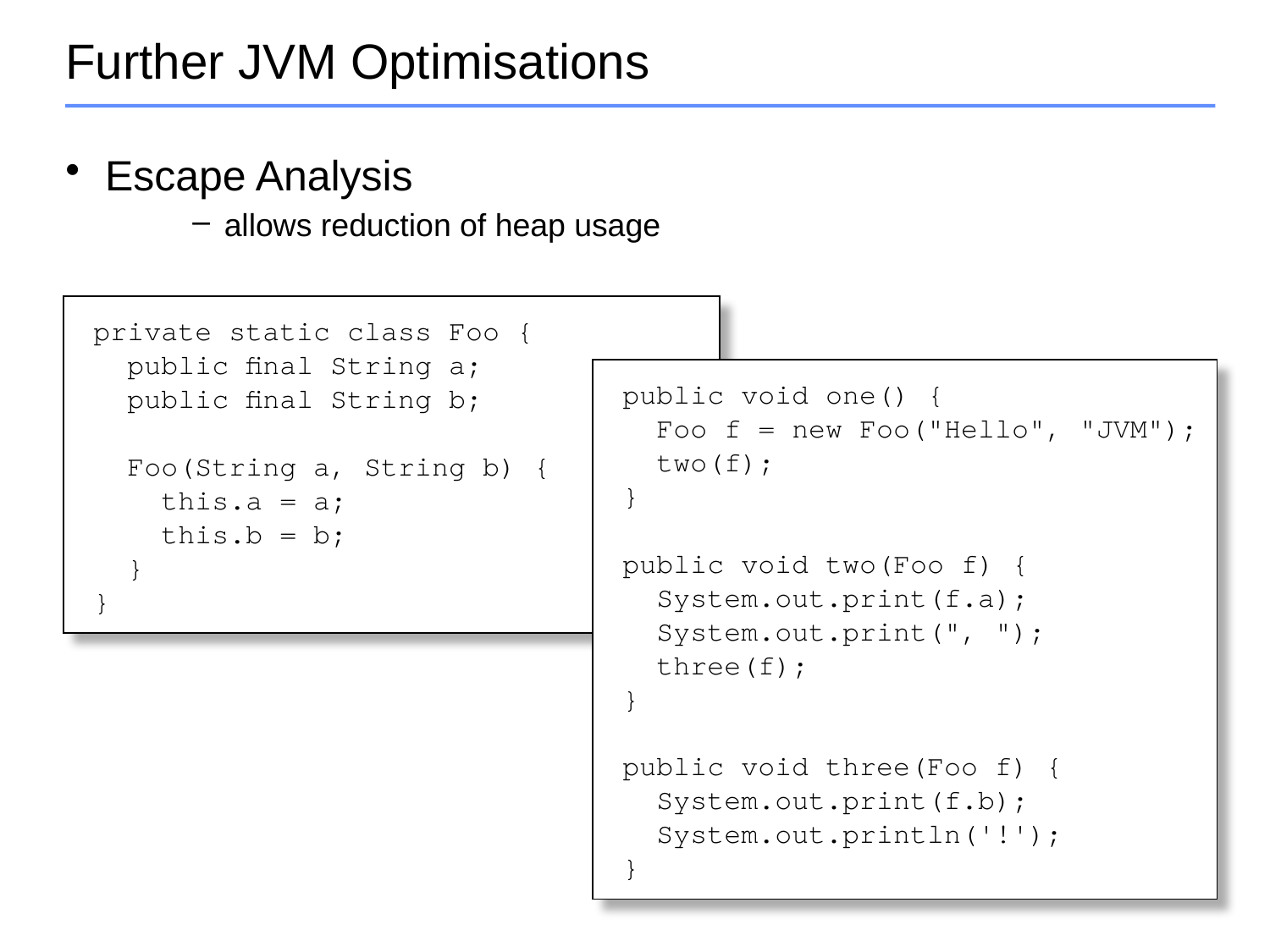

# Further JVM Optimisations
Escape Analysis
allows reduction of heap usage
private static class Foo {
  public final String a;
  public final String b;

  Foo(String a, String b) {
    this.a = a;
    this.b = b;
  }
}
public void one() {
  Foo f = new Foo("Hello", "JVM");
  two(f);
}

public void two(Foo f) {
  System.out.print(f.a);
  System.out.print(", ");
  three(f);
}

public void three(Foo f) {
  System.out.print(f.b);
  System.out.println('!');
}